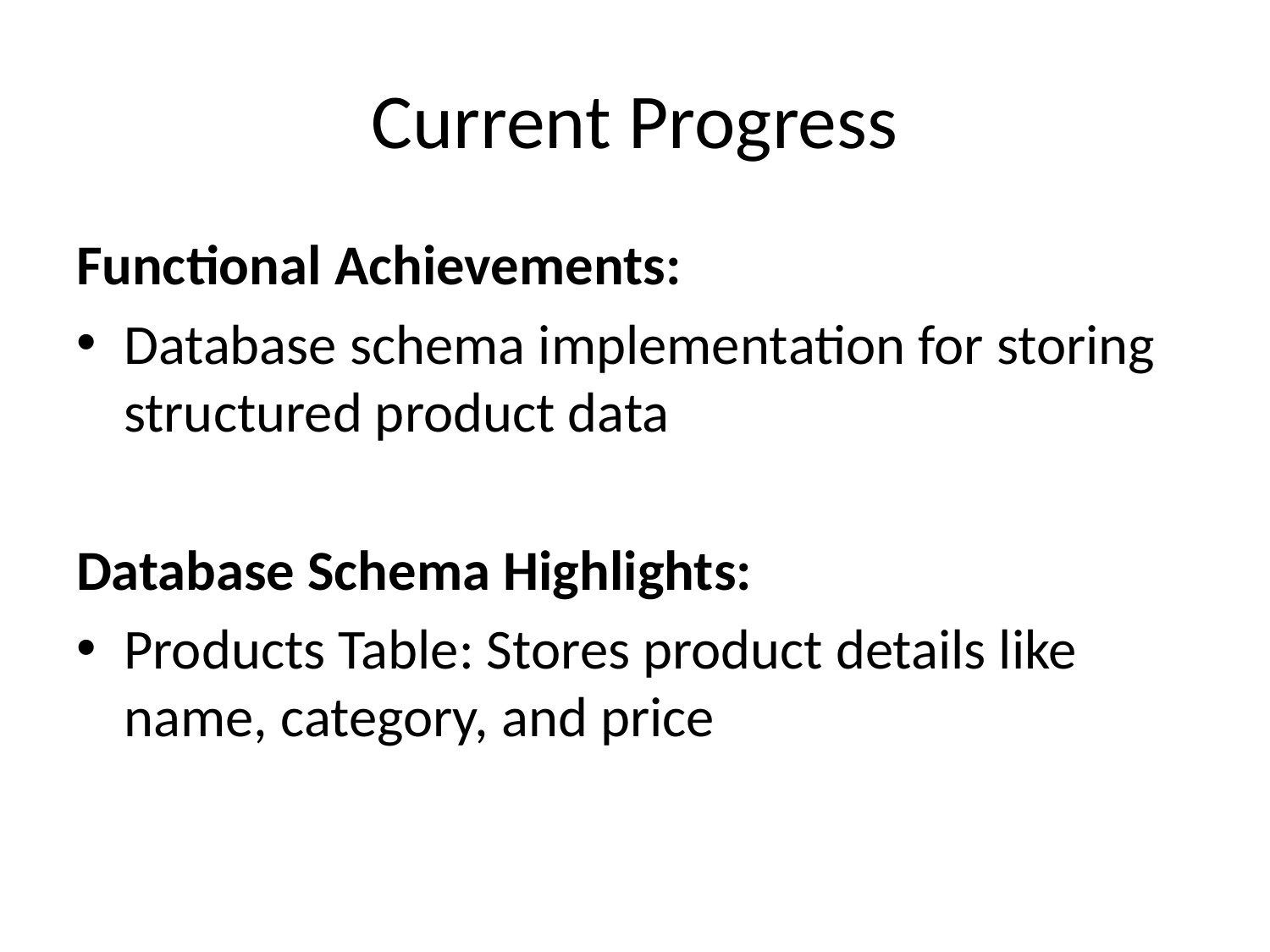

# Current Progress
Functional Achievements:
Database schema implementation for storing structured product data

Database Schema Highlights:
Products Table: Stores product details like name, category, and price